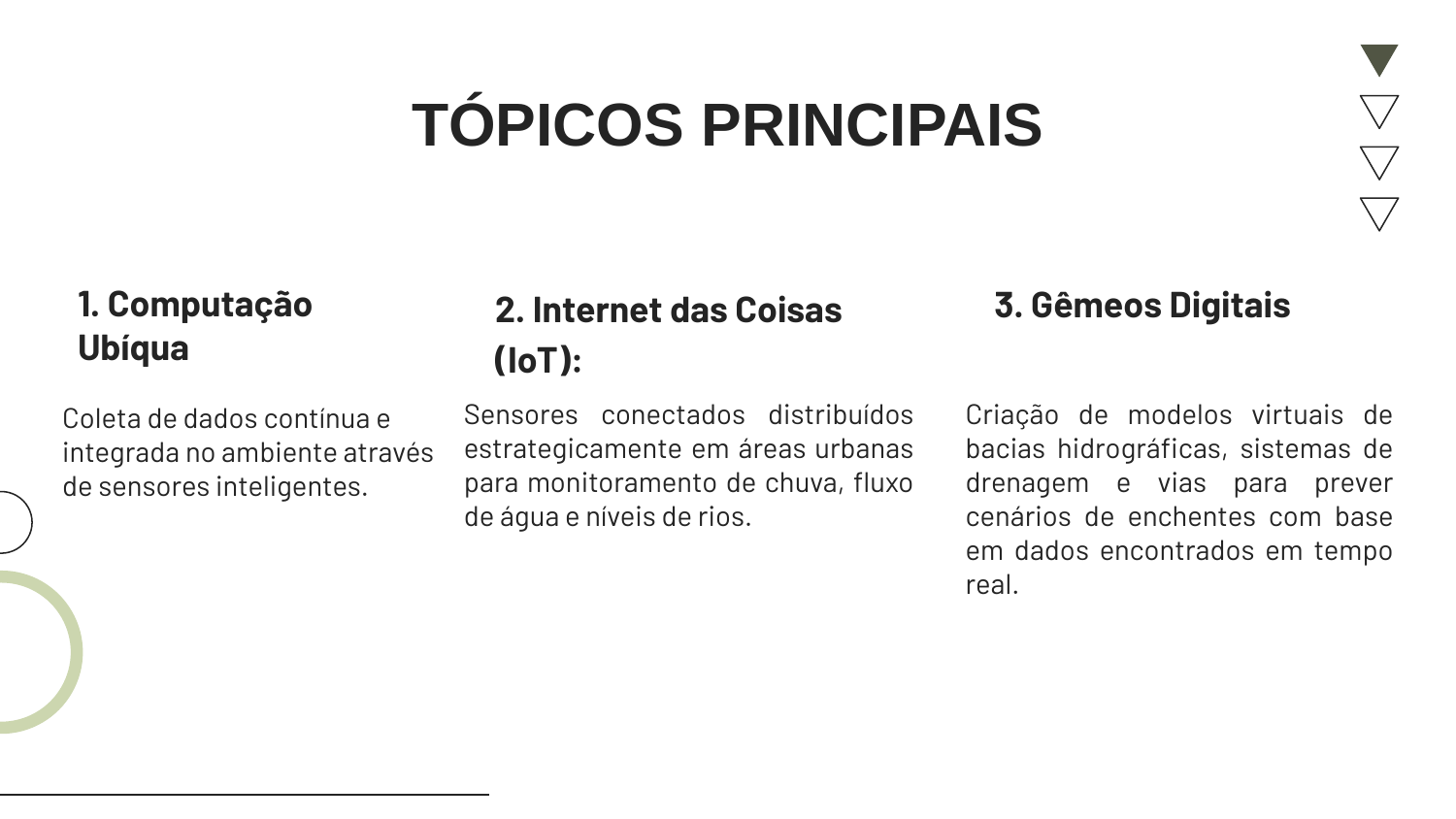

# TÓPICOS PRINCIPAIS
3. Gêmeos Digitais
1. Computação Ubíqua
2. Internet das Coisas (IoT):
Sensores conectados distribuídos estrategicamente em áreas urbanas para monitoramento de chuva, fluxo de água e níveis de rios.
Criação de modelos virtuais de bacias hidrográficas, sistemas de drenagem e vias para prever cenários de enchentes com base em dados encontrados em tempo real.
Coleta de dados contínua e integrada no ambiente através de sensores inteligentes.